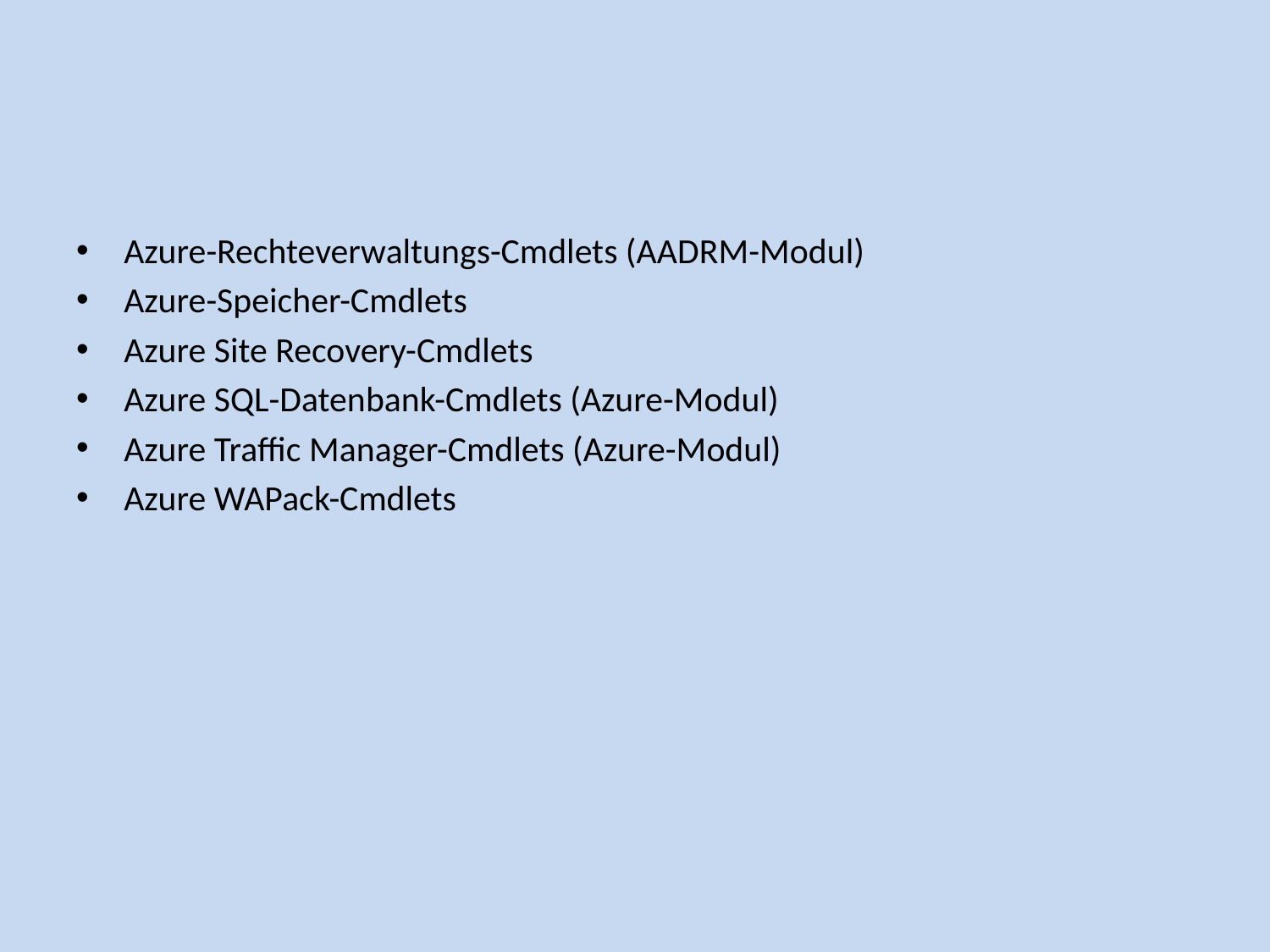

#
Azure-Rechteverwaltungs-Cmdlets (AADRM-Modul)
Azure-Speicher-Cmdlets
Azure Site Recovery-Cmdlets
Azure SQL-Datenbank-Cmdlets (Azure-Modul)
Azure Traffic Manager-Cmdlets (Azure-Modul)
Azure WAPack-Cmdlets